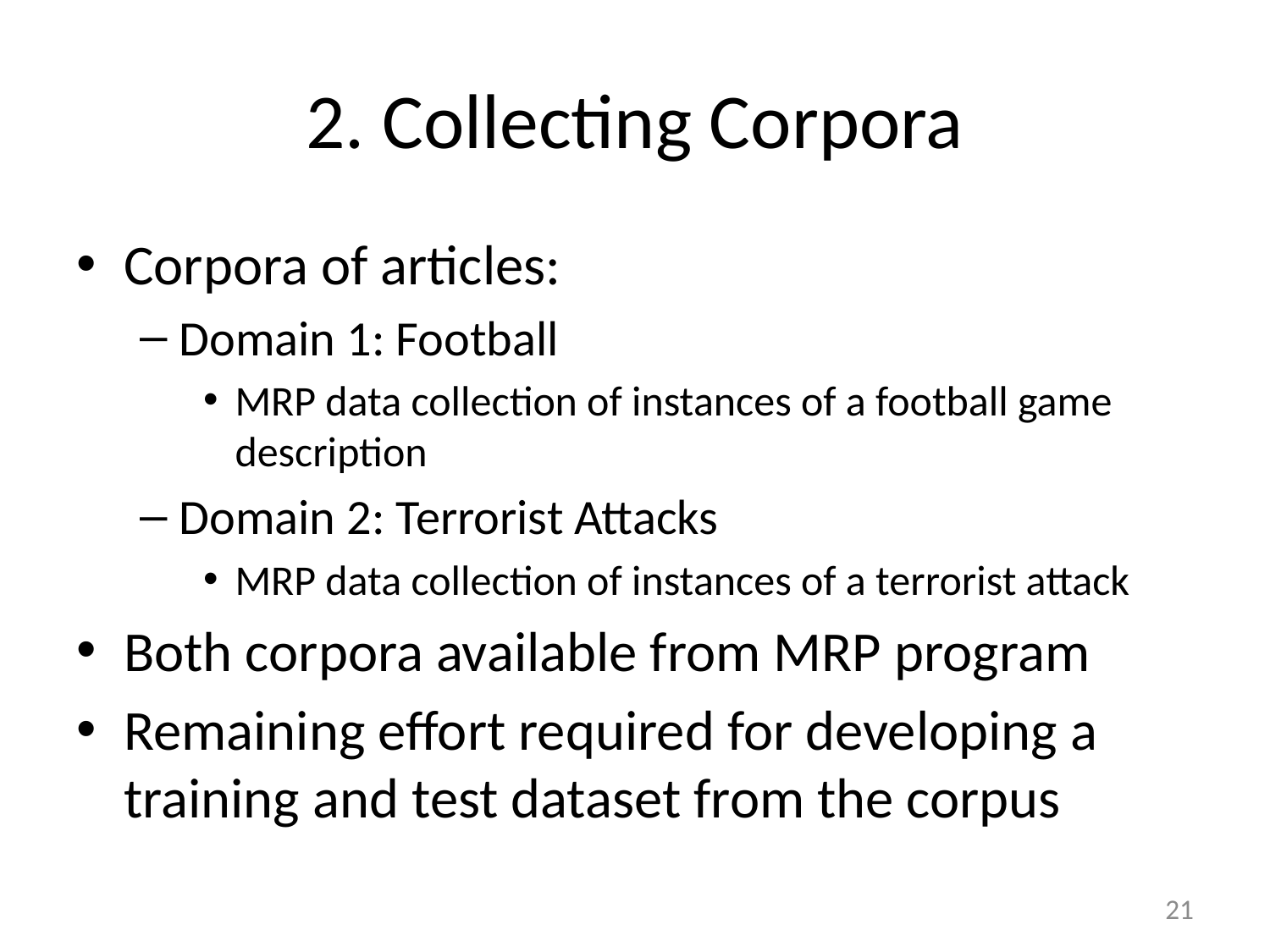

# 2. Collecting Corpora
Corpora of articles:
Domain 1: Football
MRP data collection of instances of a football game description
Domain 2: Terrorist Attacks
MRP data collection of instances of a terrorist attack
Both corpora available from MRP program
Remaining effort required for developing a training and test dataset from the corpus
21